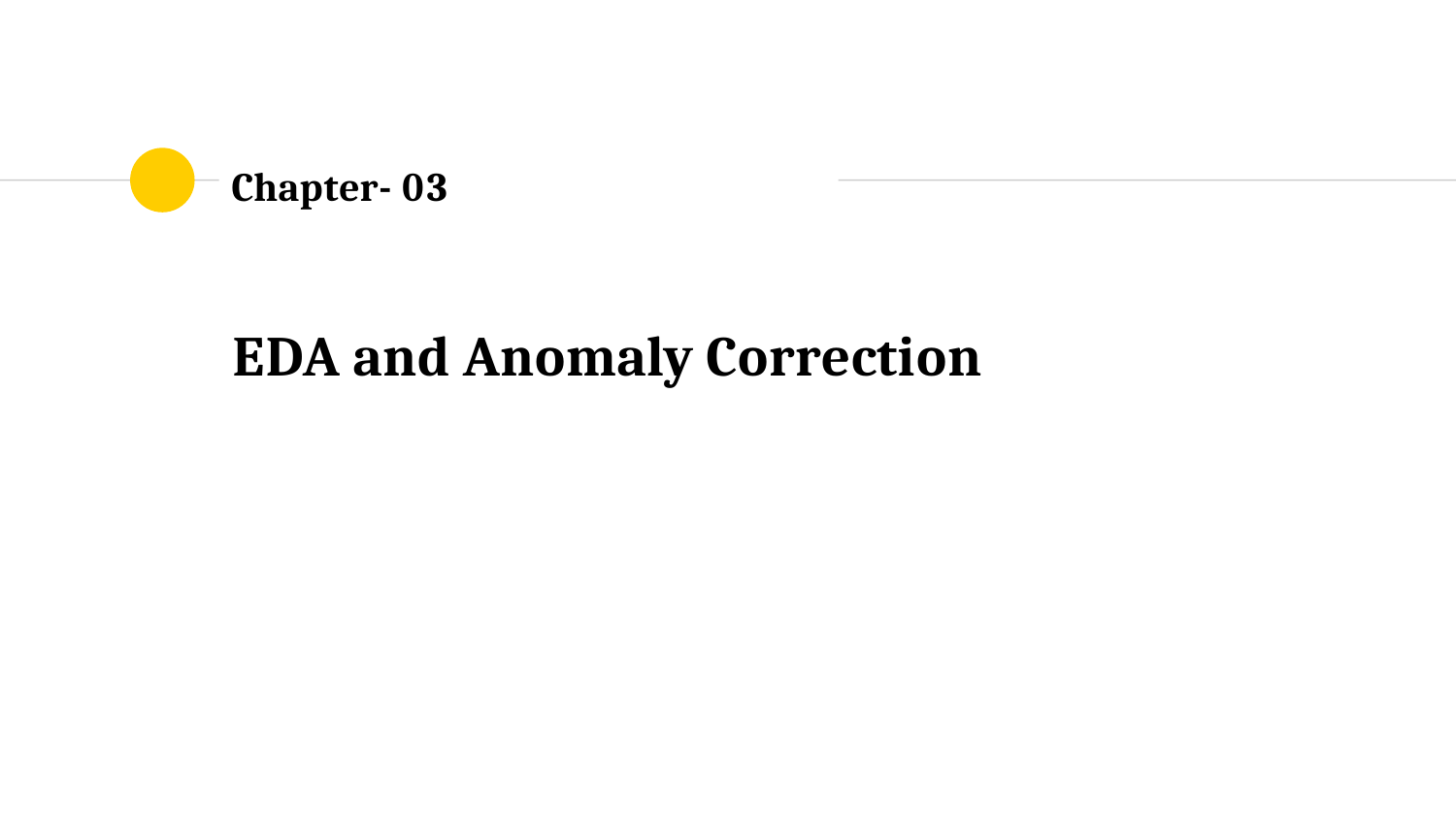

# Chapter- 03
EDA and Anomaly Correction